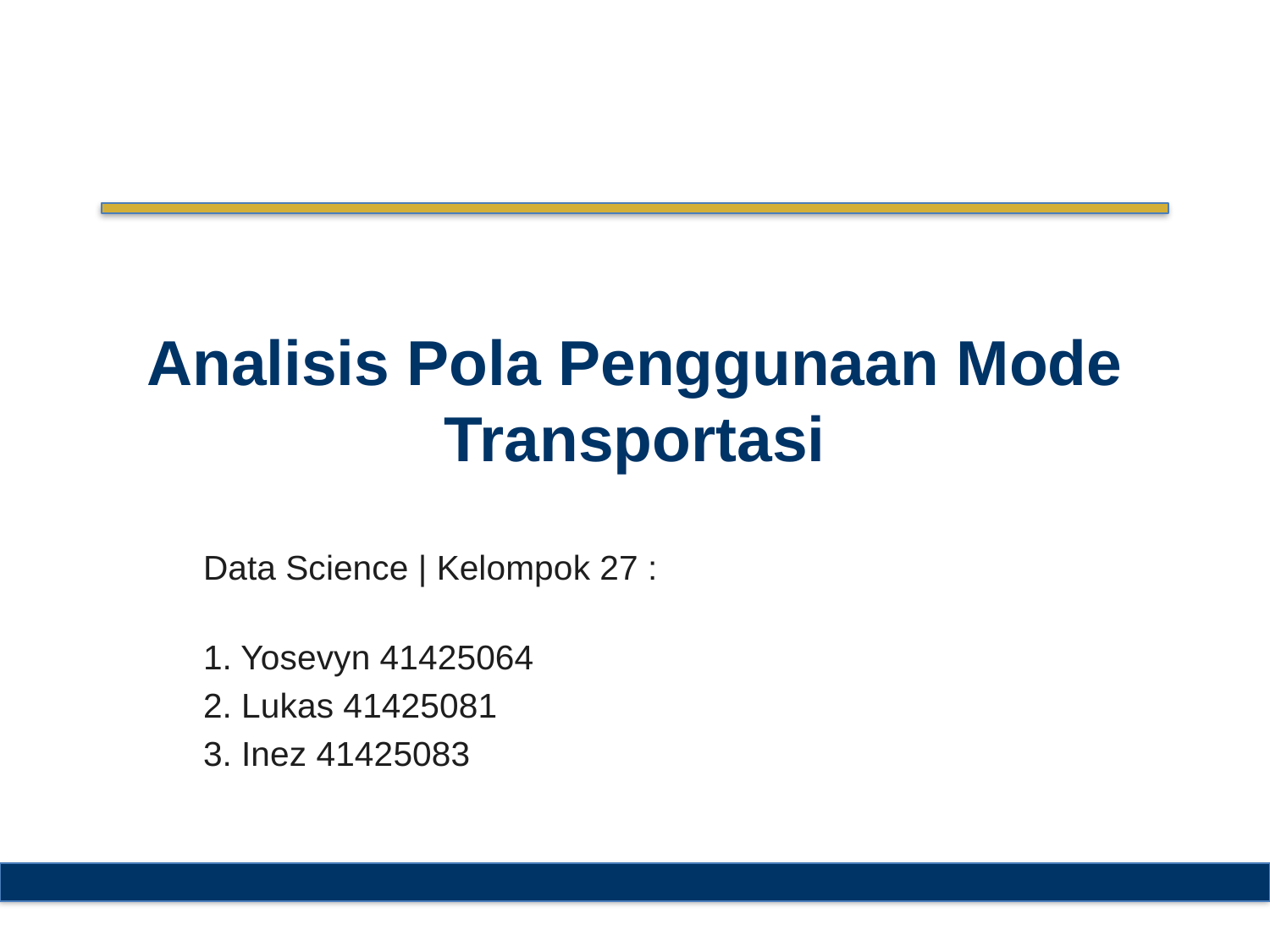

# Analisis Pola Penggunaan Mode Transportasi
Data Science | Kelompok 27 :
1. Yosevyn 41425064
2. Lukas 41425081
3. Inez 41425083